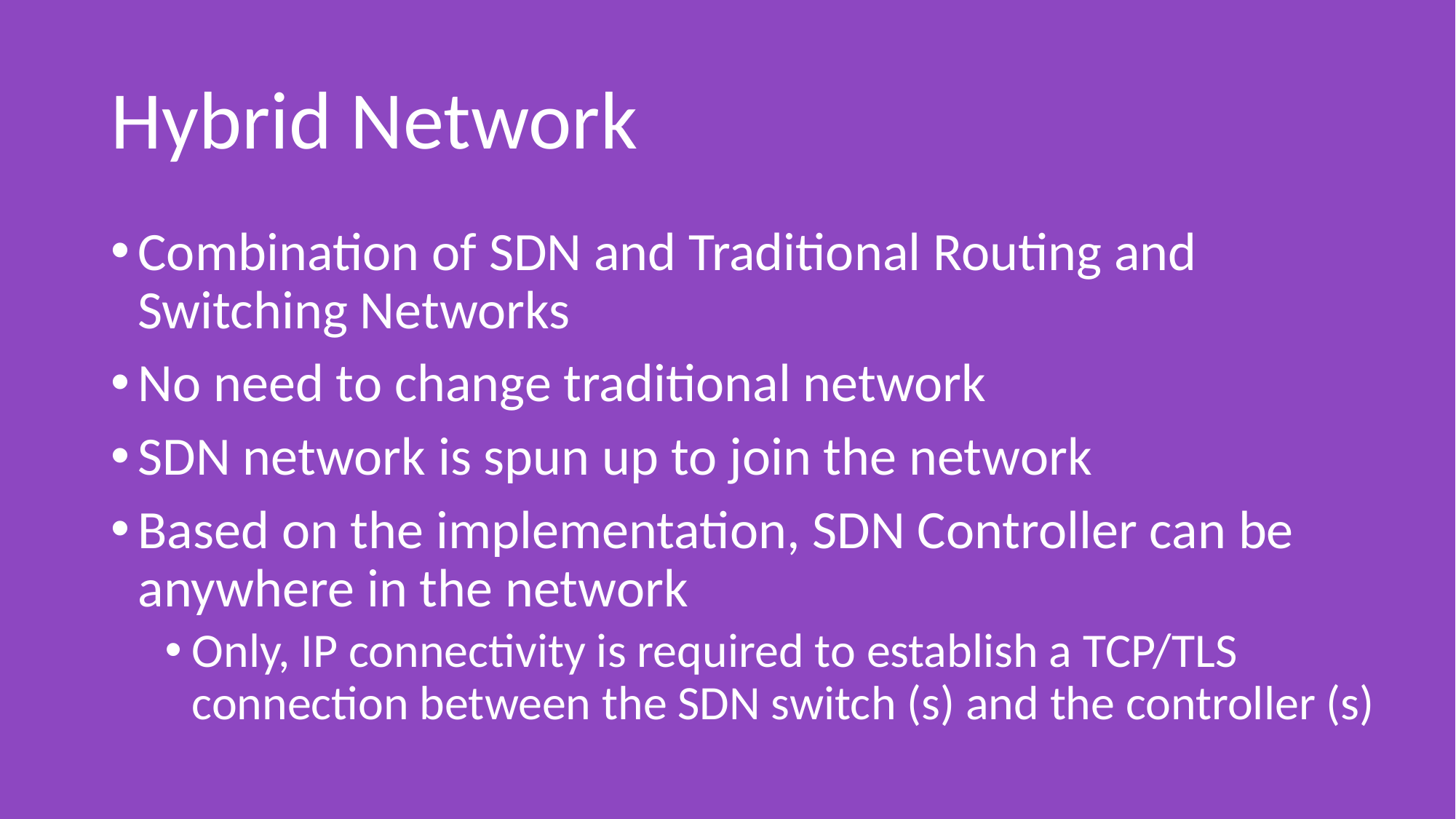

# Hybrid Network
Combination of SDN and Traditional Routing and Switching Networks
No need to change traditional network
SDN network is spun up to join the network
Based on the implementation, SDN Controller can be anywhere in the network
Only, IP connectivity is required to establish a TCP/TLS connection between the SDN switch (s) and the controller (s)